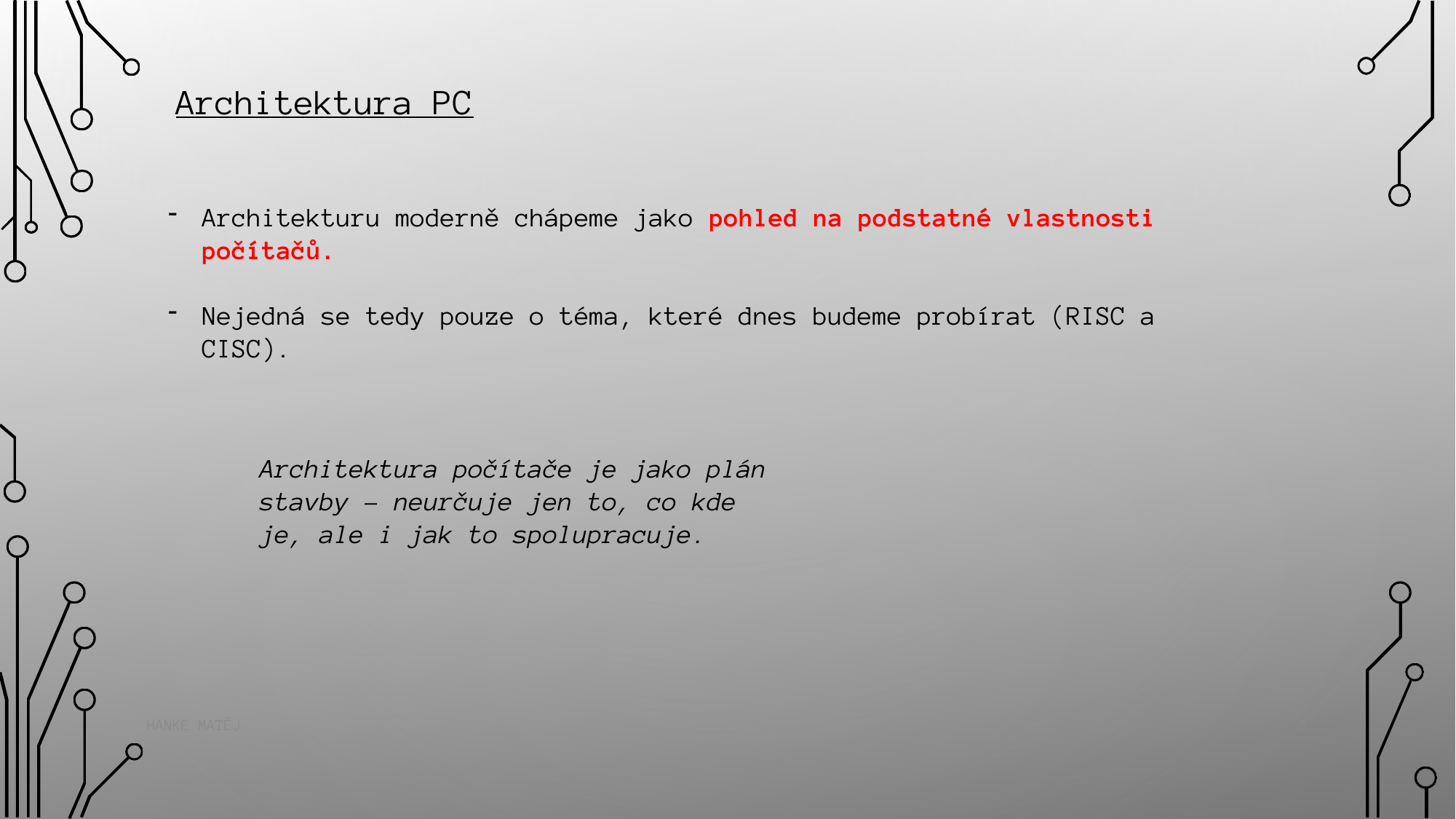

Architektura PC
Architekturu moderně chápeme jako pohled na podstatné vlastnosti počítačů.

Nejedná se tedy pouze o téma, které dnes budeme probírat (RISC a CISC).

Architektura počítače je jako plán stavby – neurčuje jen to, co kde je, ale i jak to spolupracuje.
3
Hanke Matěj